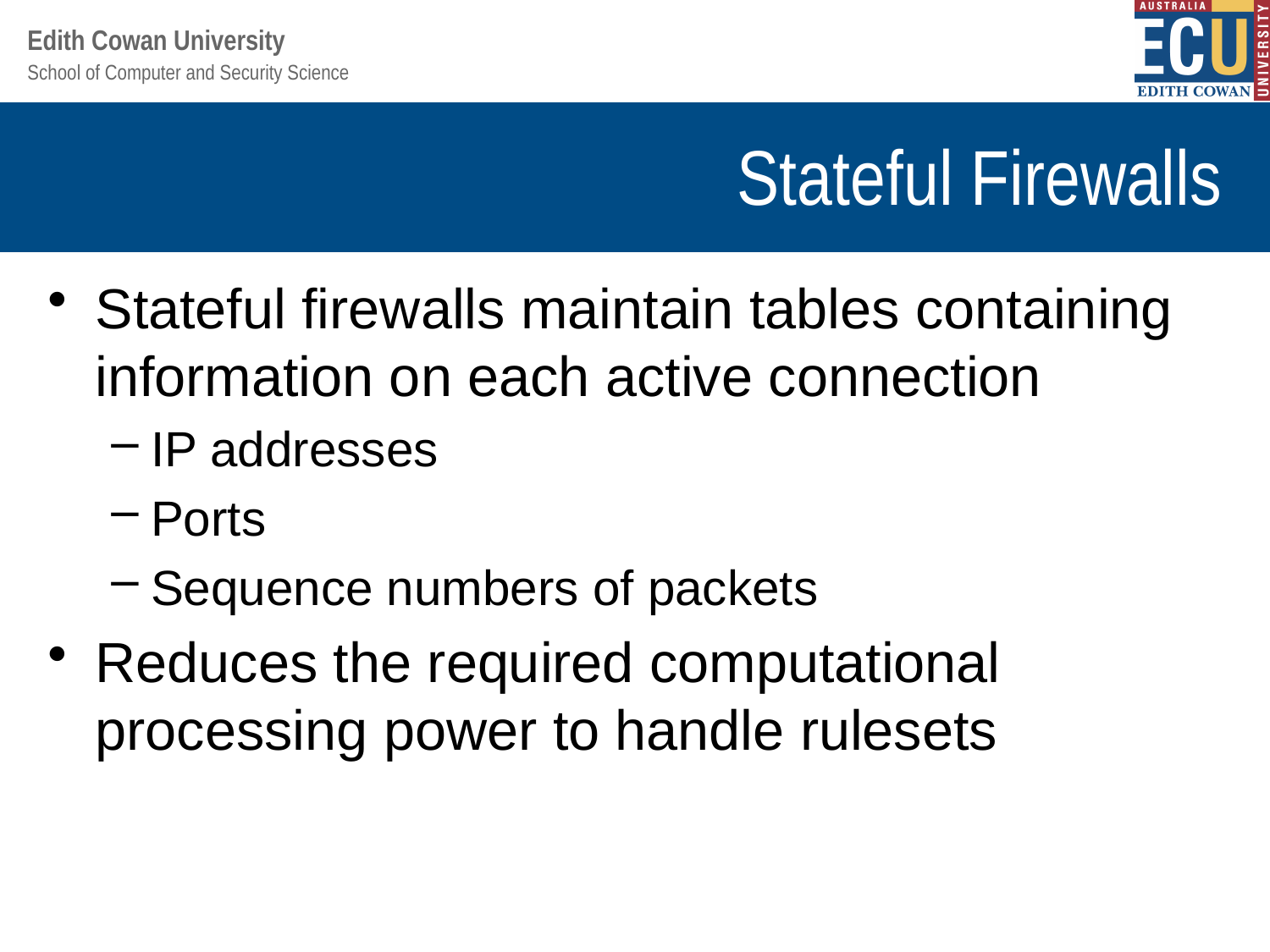

# Stateful Firewalls
Stateful firewalls maintain tables containing information on each active connection
IP addresses
Ports
Sequence numbers of packets
Reduces the required computational processing power to handle rulesets